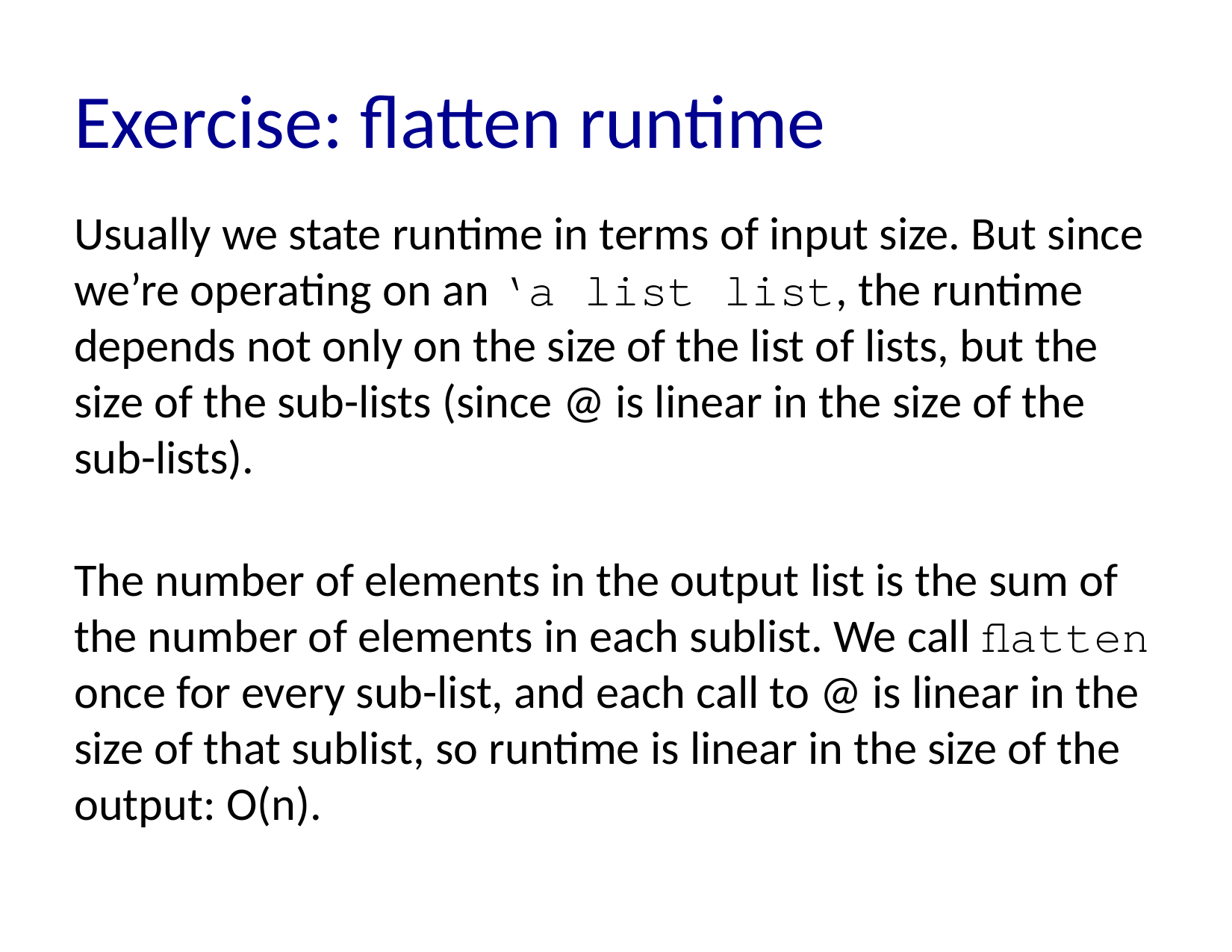

# Exercise: flatten runtime
Usually we state runtime in terms of input size. But since we’re operating on an ‘a list list, the runtime depends not only on the size of the list of lists, but the size of the sub-lists (since @ is linear in the size of the sub-lists).

The number of elements in the output list is the sum of the number of elements in each sublist. We call flatten once for every sub-list, and each call to @ is linear in the size of that sublist, so runtime is linear in the size of the output: O(n).